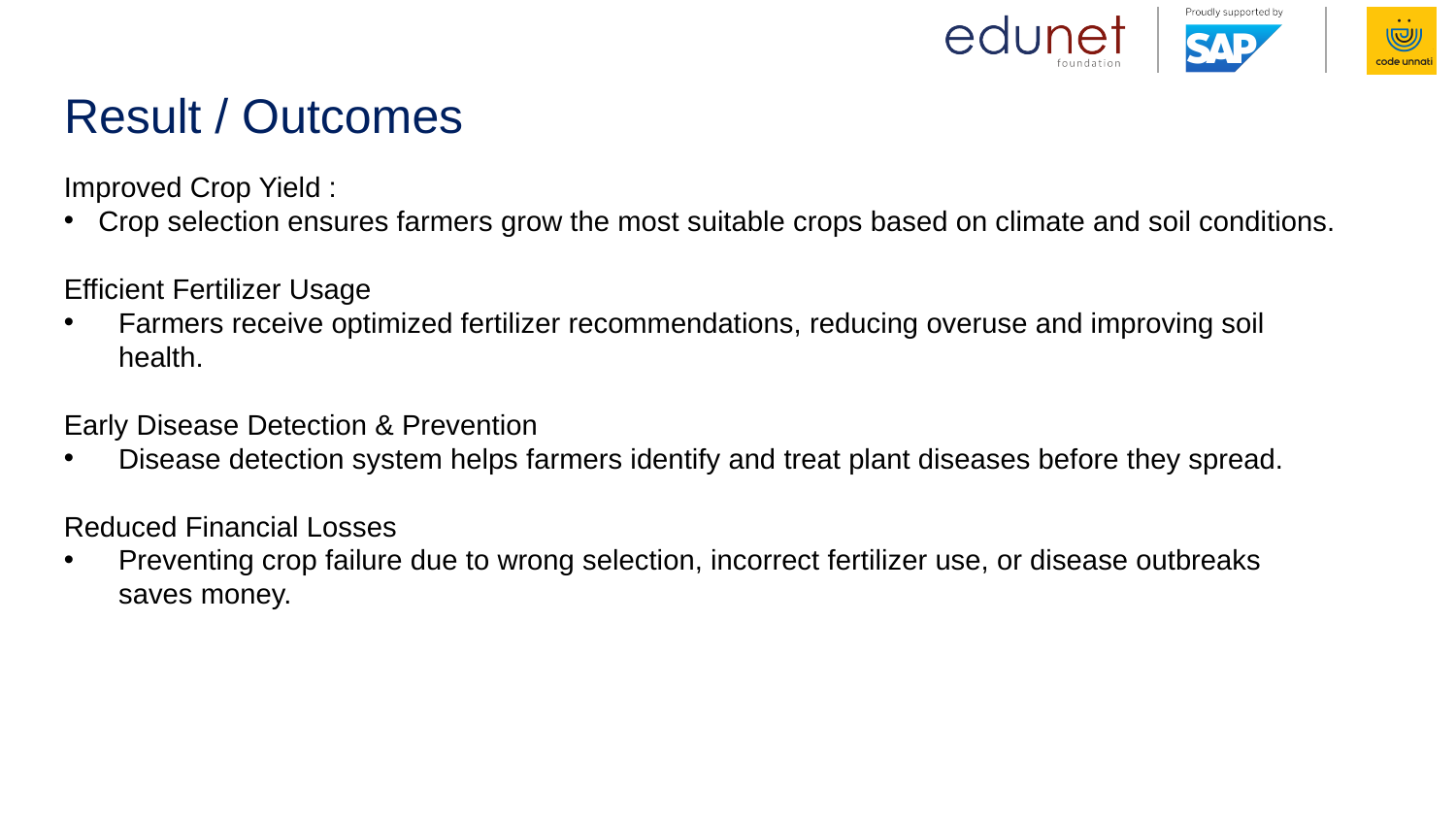

# Result / Outcomes
Improved Crop Yield :
Crop selection ensures farmers grow the most suitable crops based on climate and soil conditions.

Efficient Fertilizer Usage
Farmers receive optimized fertilizer recommendations, reducing overuse and improving soil health.

Early Disease Detection & Prevention
Disease detection system helps farmers identify and treat plant diseases before they spread.

Reduced Financial Losses
Preventing crop failure due to wrong selection, incorrect fertilizer use, or disease outbreaks saves money.

​